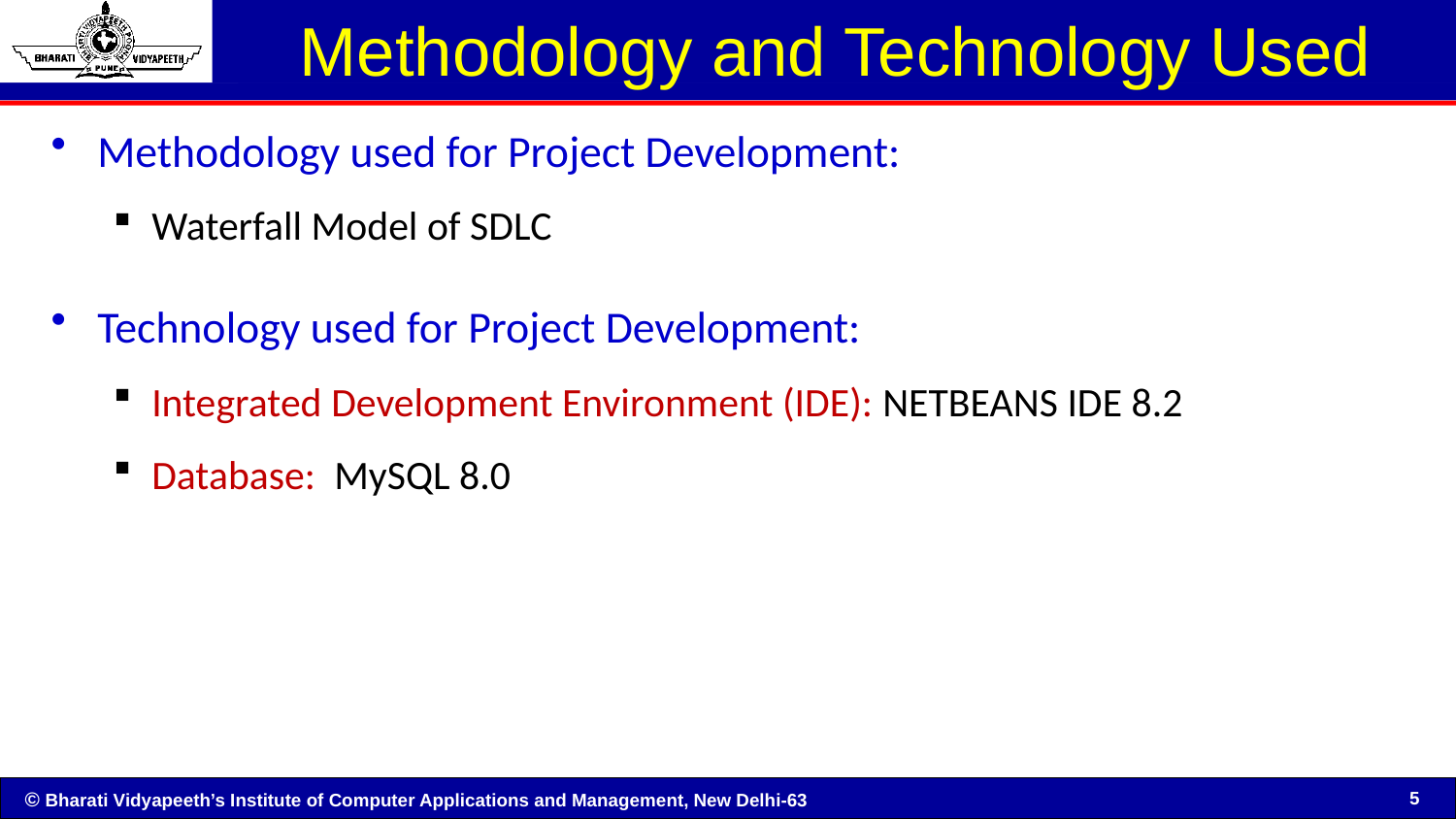

# Methodology and Technology Used
Methodology used for Project Development:
Waterfall Model of SDLC
Technology used for Project Development:
Integrated Development Environment (IDE): NETBEANS IDE 8.2
Database:  MySQL 8.0